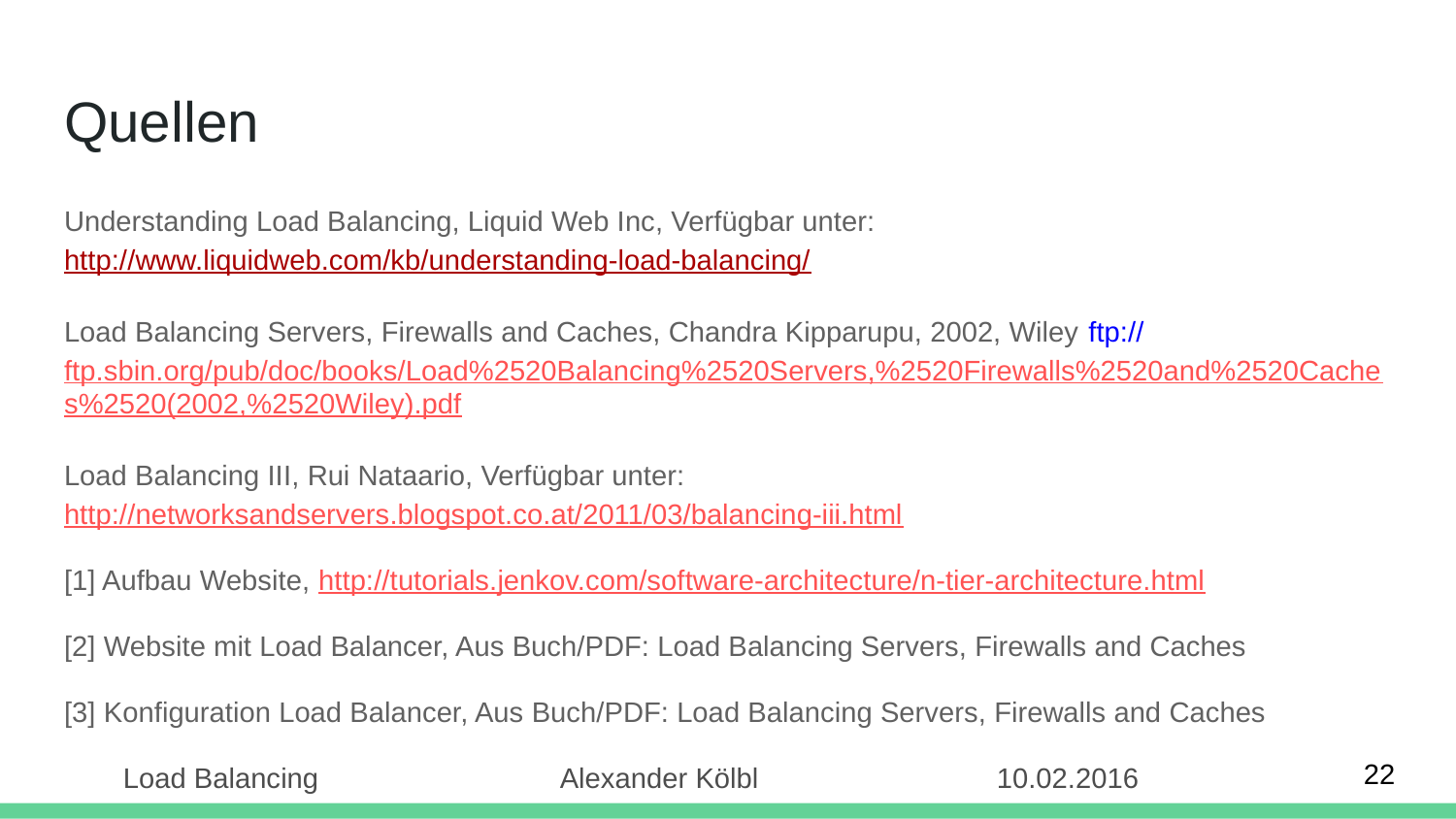

# Quellen
Understanding Load Balancing, Liquid Web Inc, Verfügbar unter: http://www.liquidweb.com/kb/understanding-load-balancing/
Load Balancing Servers, Firewalls and Caches, Chandra Kipparupu, 2002, Wiley ftp://ftp.sbin.org/pub/doc/books/Load%2520Balancing%2520Servers,%2520Firewalls%2520and%2520Caches%2520(2002,%2520Wiley).pdf
Load Balancing III, Rui Nataario, Verfügbar unter: http://networksandservers.blogspot.co.at/2011/03/balancing-iii.html
[1] Aufbau Website, http://tutorials.jenkov.com/software-architecture/n-tier-architecture.html
[2] Website mit Load Balancer, Aus Buch/PDF: Load Balancing Servers, Firewalls and Caches
[3] Konfiguration Load Balancer, Aus Buch/PDF: Load Balancing Servers, Firewalls and Caches
22